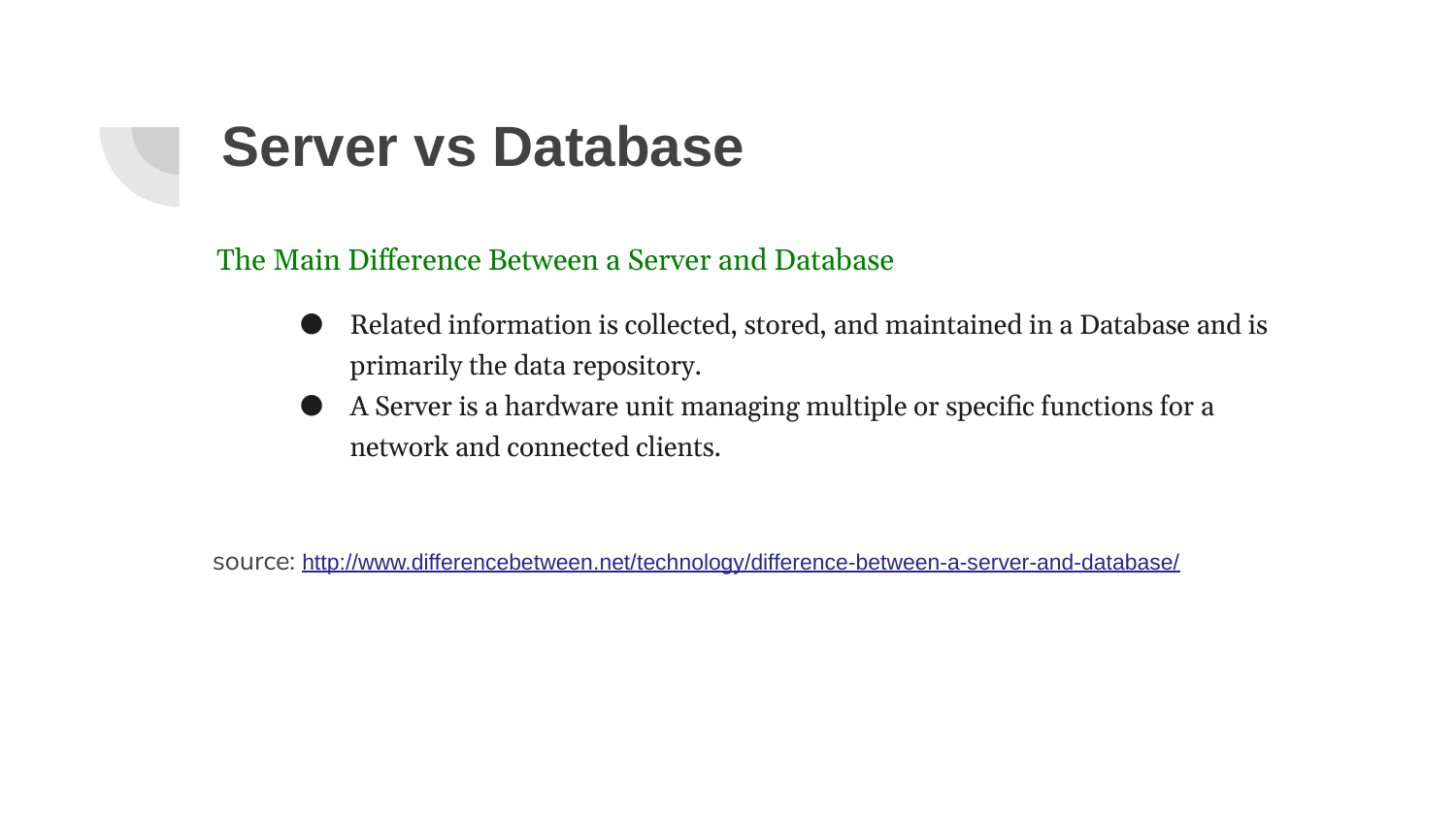

# Server vs Database
The Main Difference Between a Server and Database
Related information is collected, stored, and maintained in a Database and is primarily the data repository.
A Server is a hardware unit managing multiple or specific functions for a network and connected clients.

source: http://www.differencebetween.net/technology/difference-between-a-server-and-database/